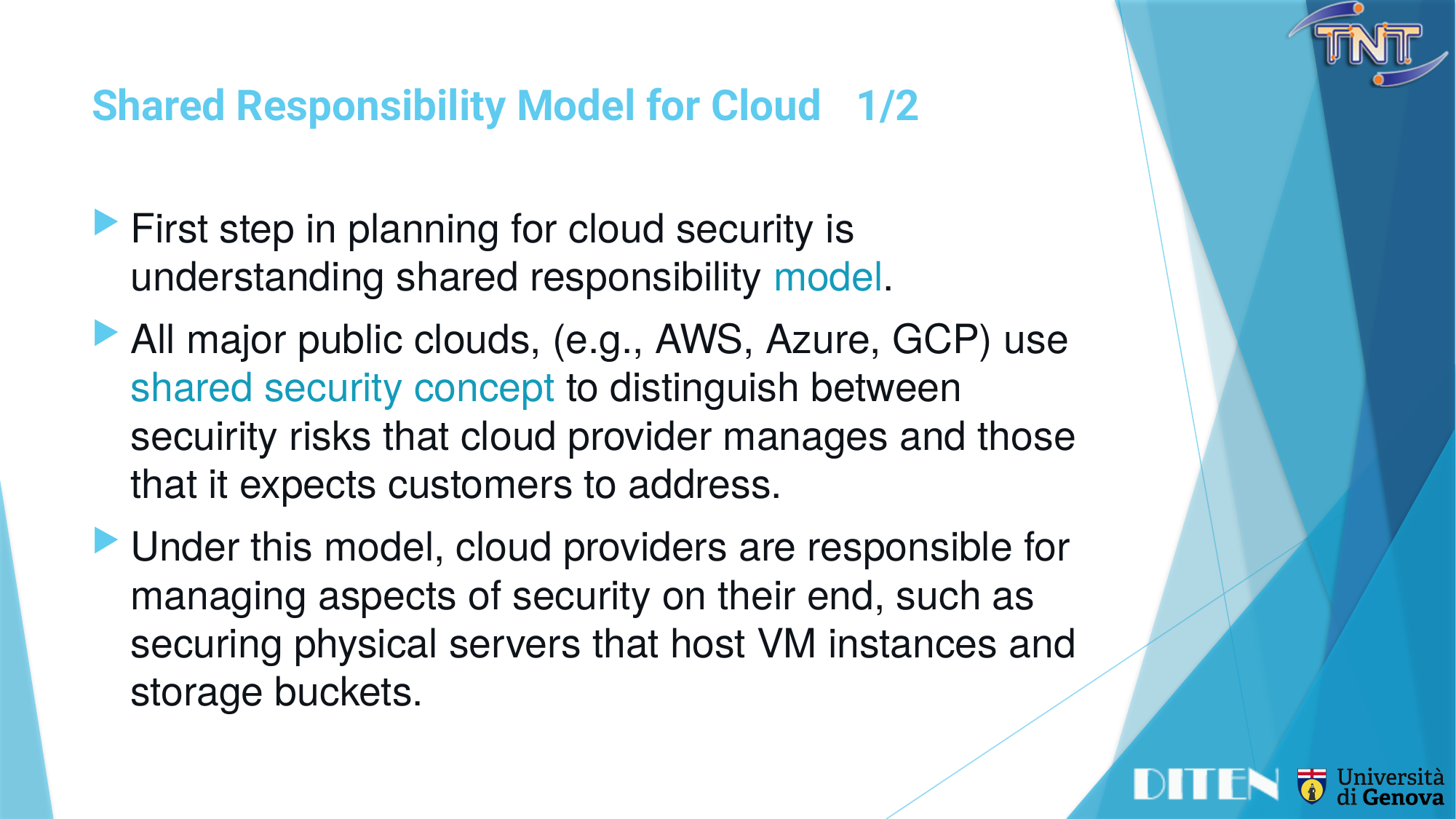

# Shared Responsibility Model for Cloud	1/2
First step in planning for cloud security is understanding shared responsibility model.
All major public clouds, (e.g., AWS, Azure, GCP) use shared security concept to distinguish between secuirity risks that cloud provider manages and those that it expects customers to address.
Under this model, cloud providers are responsible for managing aspects of security on their end, such as securing physical servers that host VM instances and storage buckets.